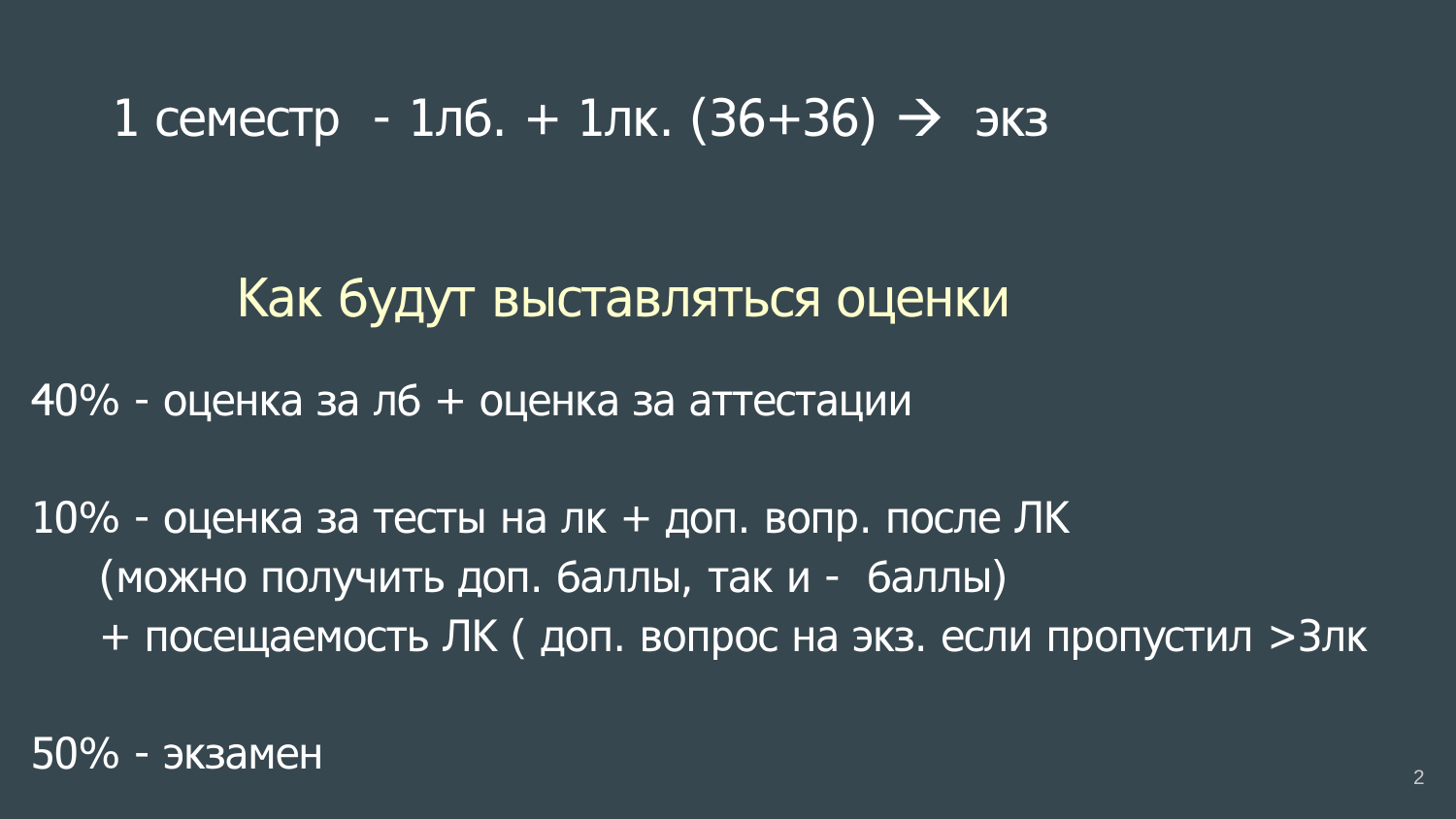

# 1 семестр  - 1лб. + 1лк. (36+36) 🡪  экз
Как будут выставляться оценки

40% - оценка за лб + оценка за аттестации

10% - оценка за тесты на лк + доп. вопр. после ЛК
(можно получить доп. баллы, так и -  баллы)
+ посещаемость ЛК ( доп. вопрос на экз. если пропустил >3лк

50% - экзамен

2